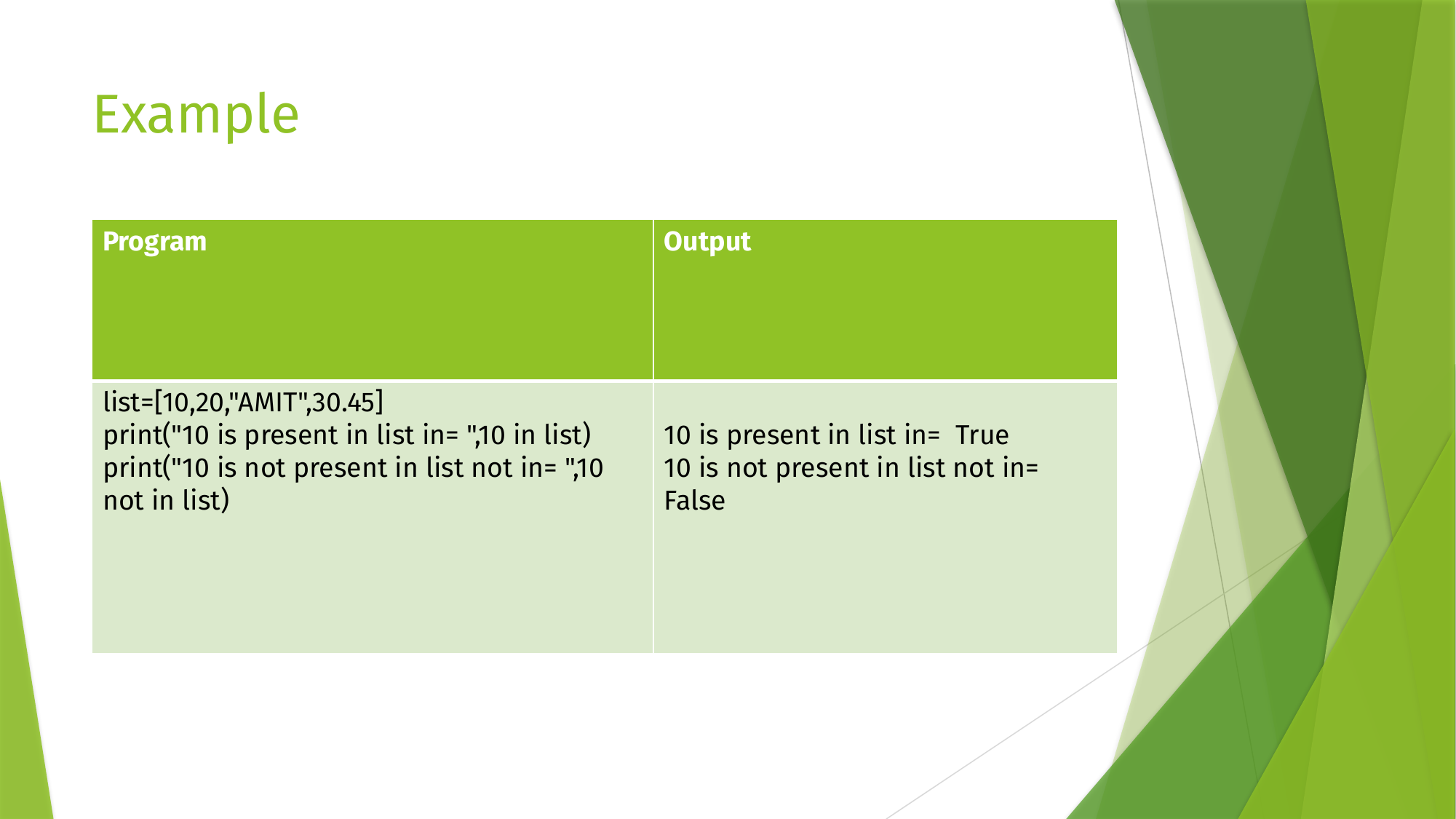

# Example
| Program | Output |
| --- | --- |
| list=[10,20,"AMIT",30.45] print("10 is present in list in= ",10 in list) print("10 is not present in list not in= ",10 not in list) | 10 is present in list in= True 10 is not present in list not in= False |